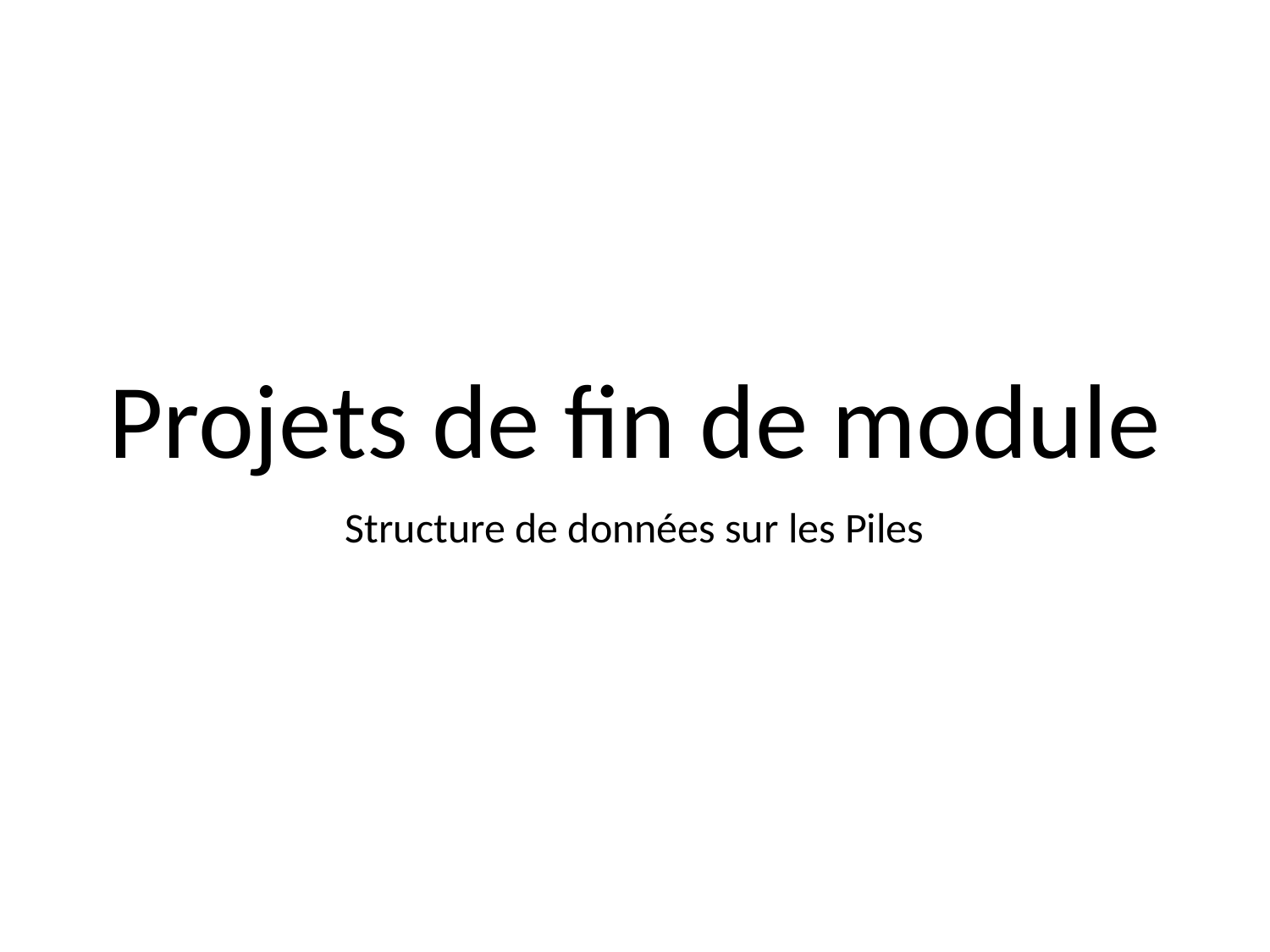

# Projets de fin de module
Structure de données sur les Piles